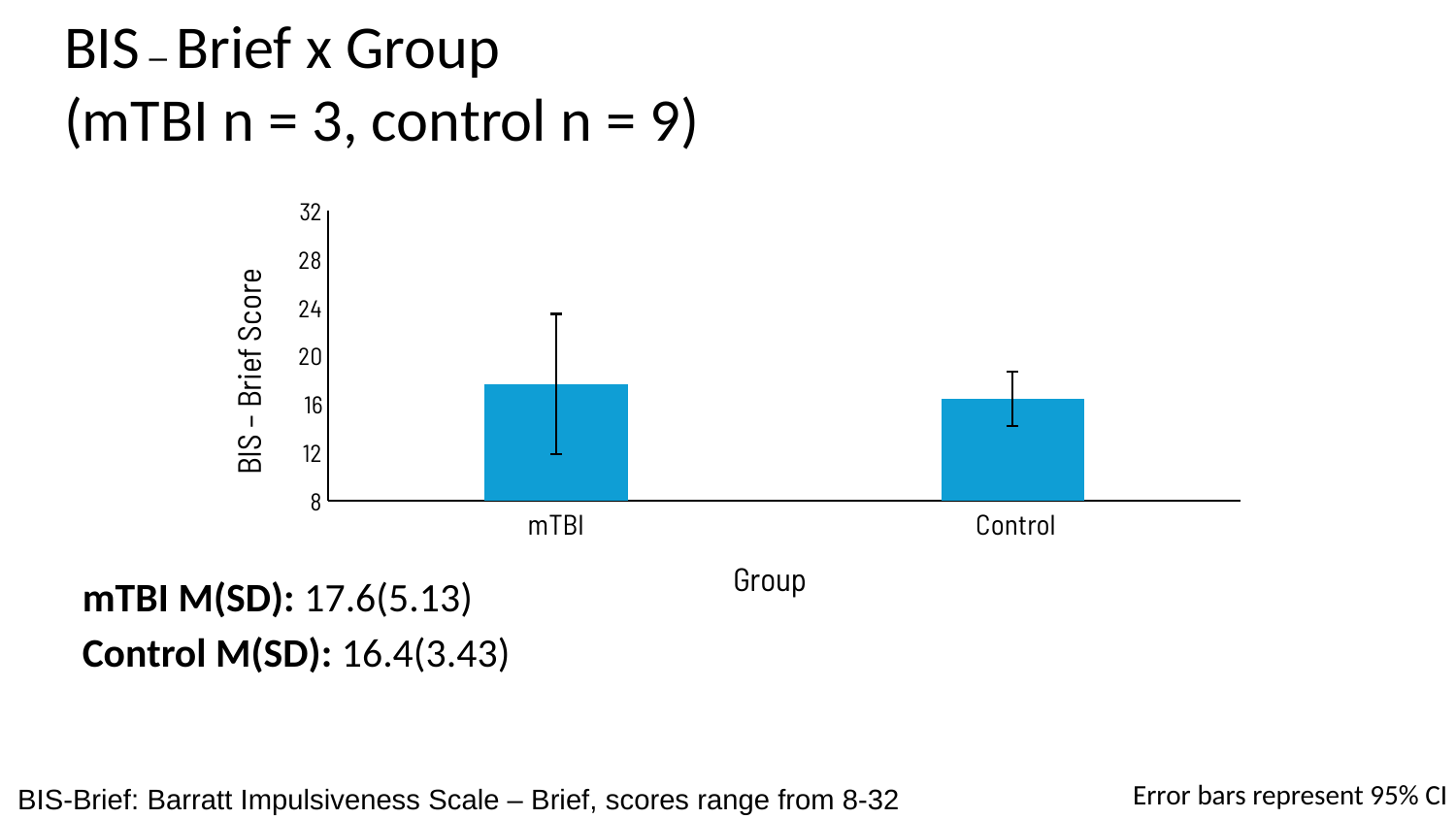

BIS – Brief x Group
(mTBI n = 3, control n = 9)

### Chart

| Category |  |
|---|---|
| mTBI | 17.666666666666668 |
|  Control | 16.444444444444443 |
mTBI M(SD): 17.6(5.13)
Control M(SD): 16.4(3.43)
Error bars represent 95% CI
BIS-Brief: Barratt Impulsiveness Scale – Brief, scores range from 8-32